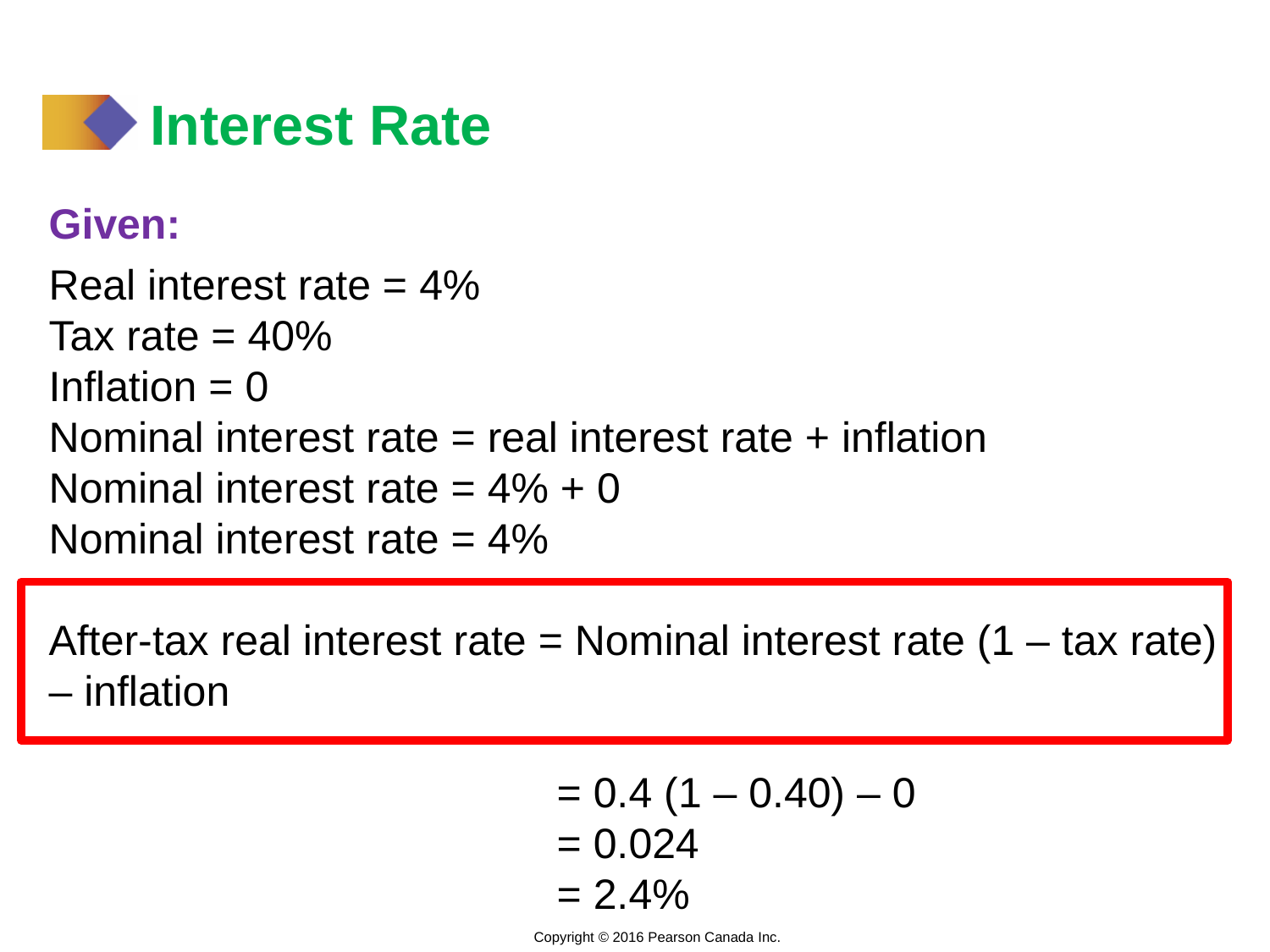

# Interest Rate
Given:
Real interest rate = 4%
Tax rate = 40%
Inflation = 0
Nominal interest rate = real interest rate + inflation
Nominal interest rate = 4% + 0
Nominal interest rate = 4%

After-tax real interest rate = Nominal interest rate (1 – tax rate) – inflation

				= 0.4 (1 – 0.40) – 0
				= 0.024
				= 2.4%